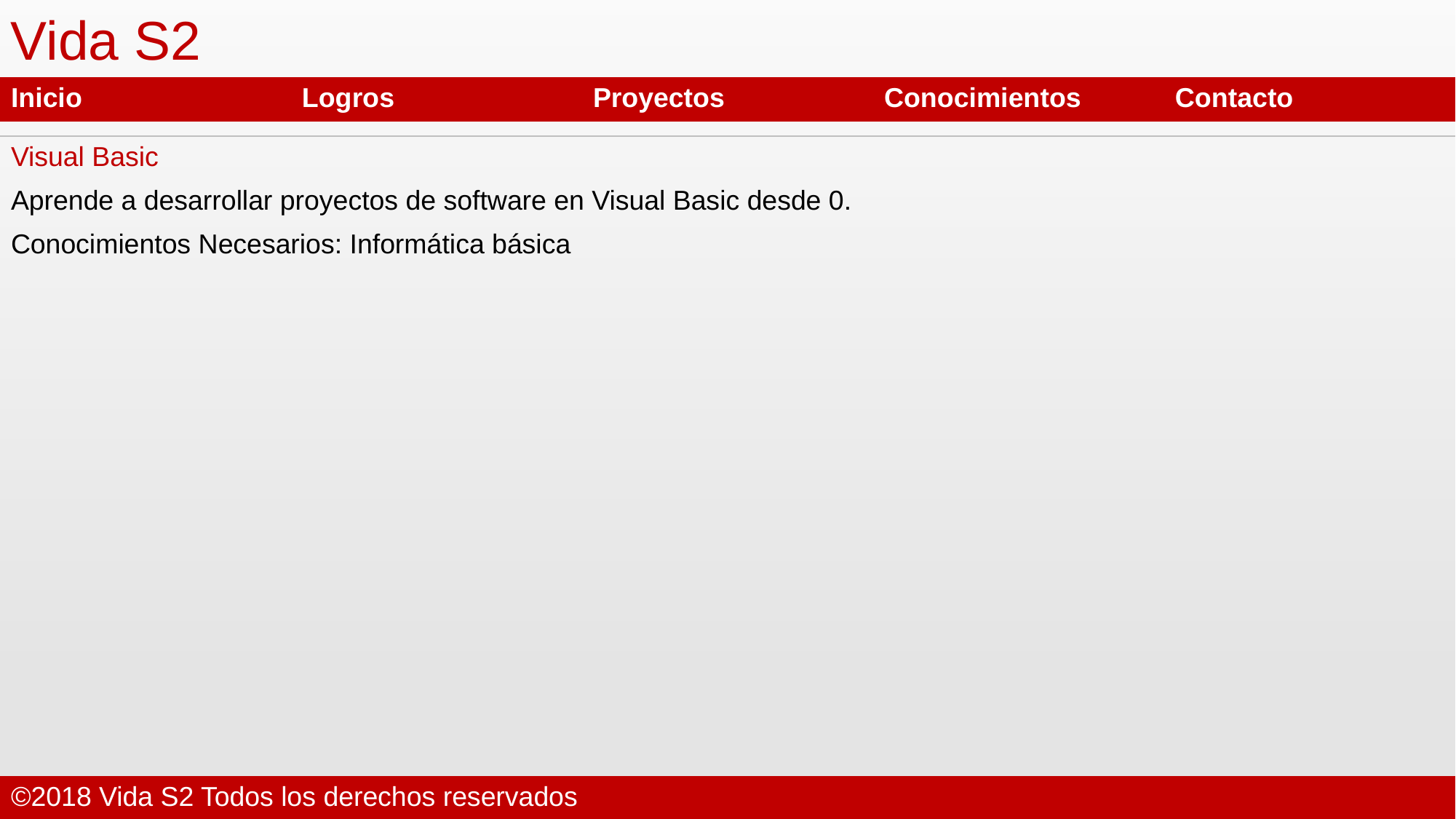

Vida S2
| Inicio | Logros | Proyectos | Conocimientos | Contacto |
| --- | --- | --- | --- | --- |
| Visual Basic |
| --- |
| Aprende a desarrollar proyectos de software en Visual Basic desde 0. |
| Conocimientos Necesarios: Informática básica |
|  |
| ©2018 Vida S2 Todos los derechos reservados |
| --- |